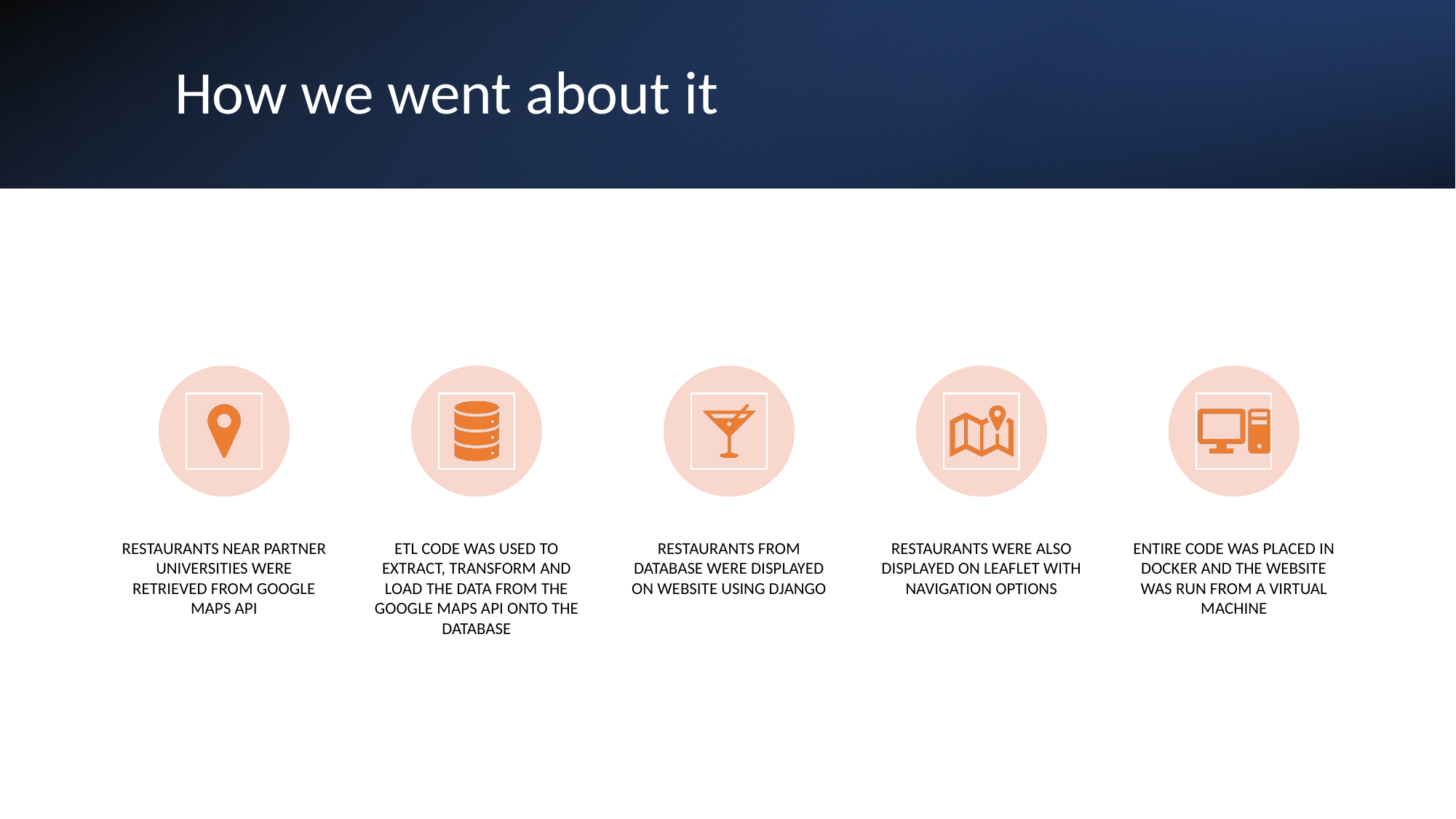

# How we went about it
Restaurants near partner universities were retrieved from Google maps API
ETL Code was used to Extract, transform and LOAD THE data from the google maps api onto the database
Restaurants from database were displayed on website using Django
Restaurants were also displayed on Leaflet with navigation options
Entire code was placed in Docker and the website was run from a virtual machine